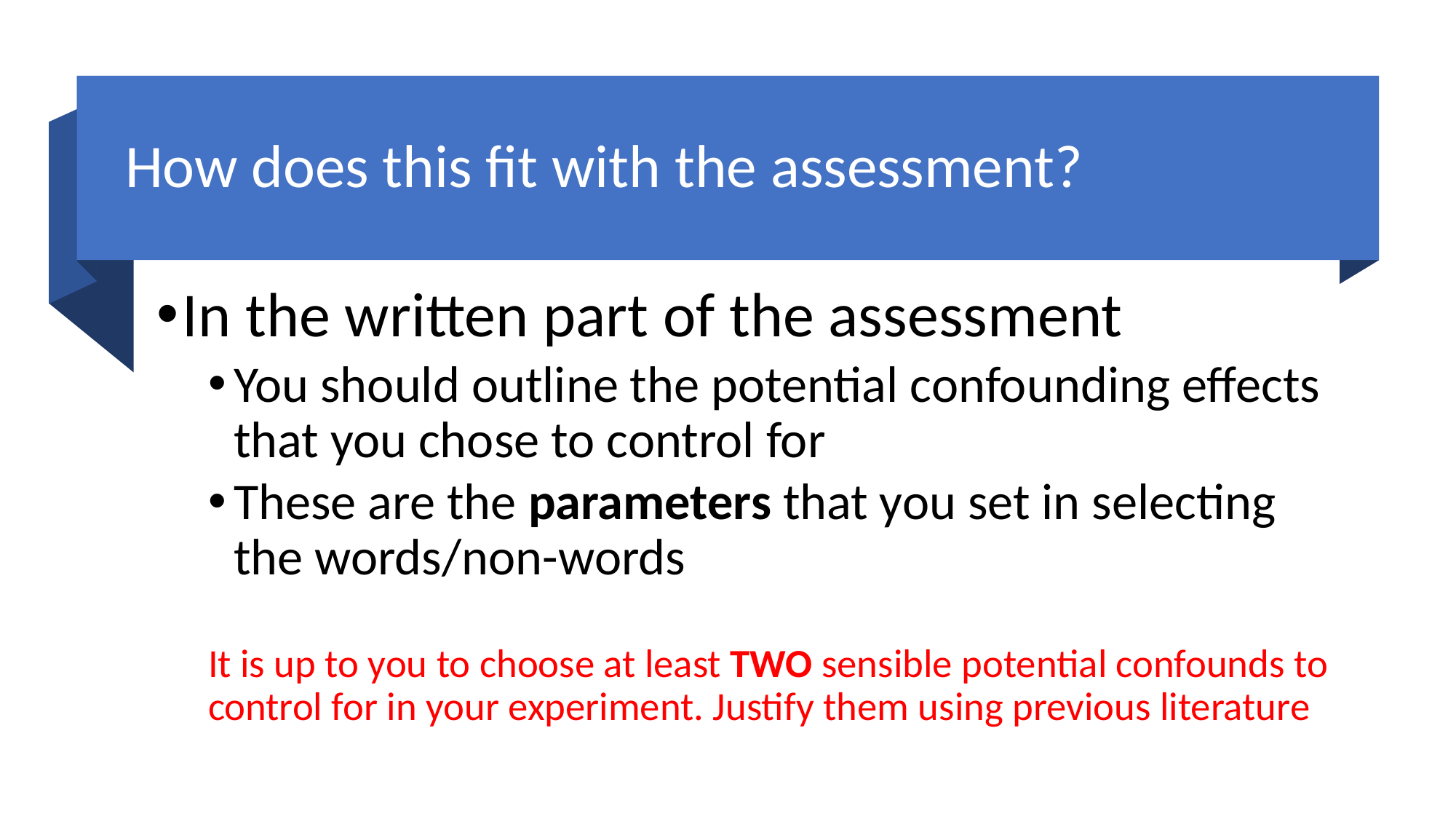

# How does this fit with the assessment?

In the written part of the assessment
You should outline the potential confounding effects that you chose to control for
These are the parameters that you set in selecting the words/non-words

It is up to you to choose at least TWO sensible potential confounds to control for in your experiment. Justify them using previous literature